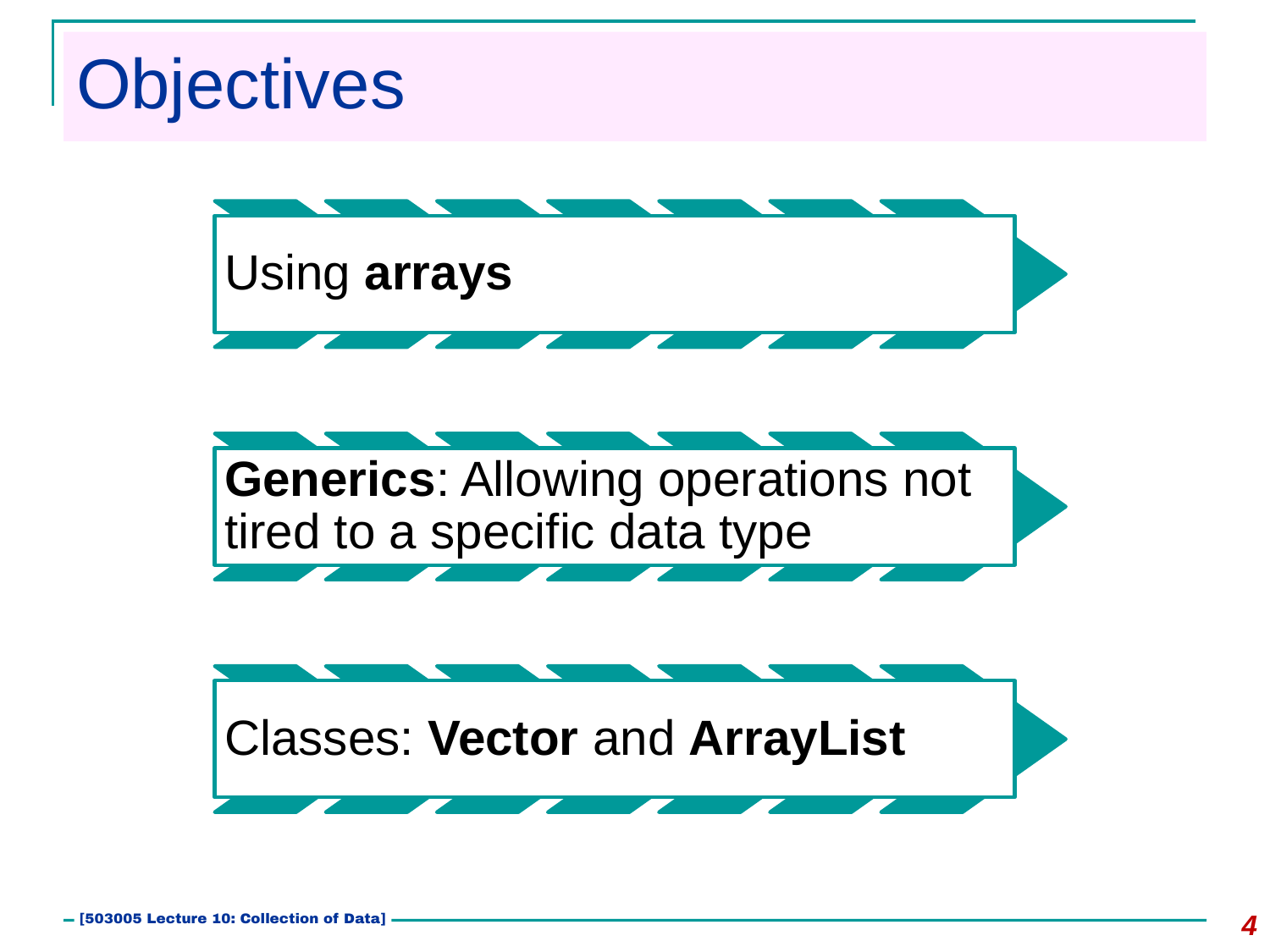

# Objectives

Using arrays

Generics: Allowing operations not tired to a specific data type

Classes: Vector and ArrayList
4
[503005 Lecture 10: Collection of Data]